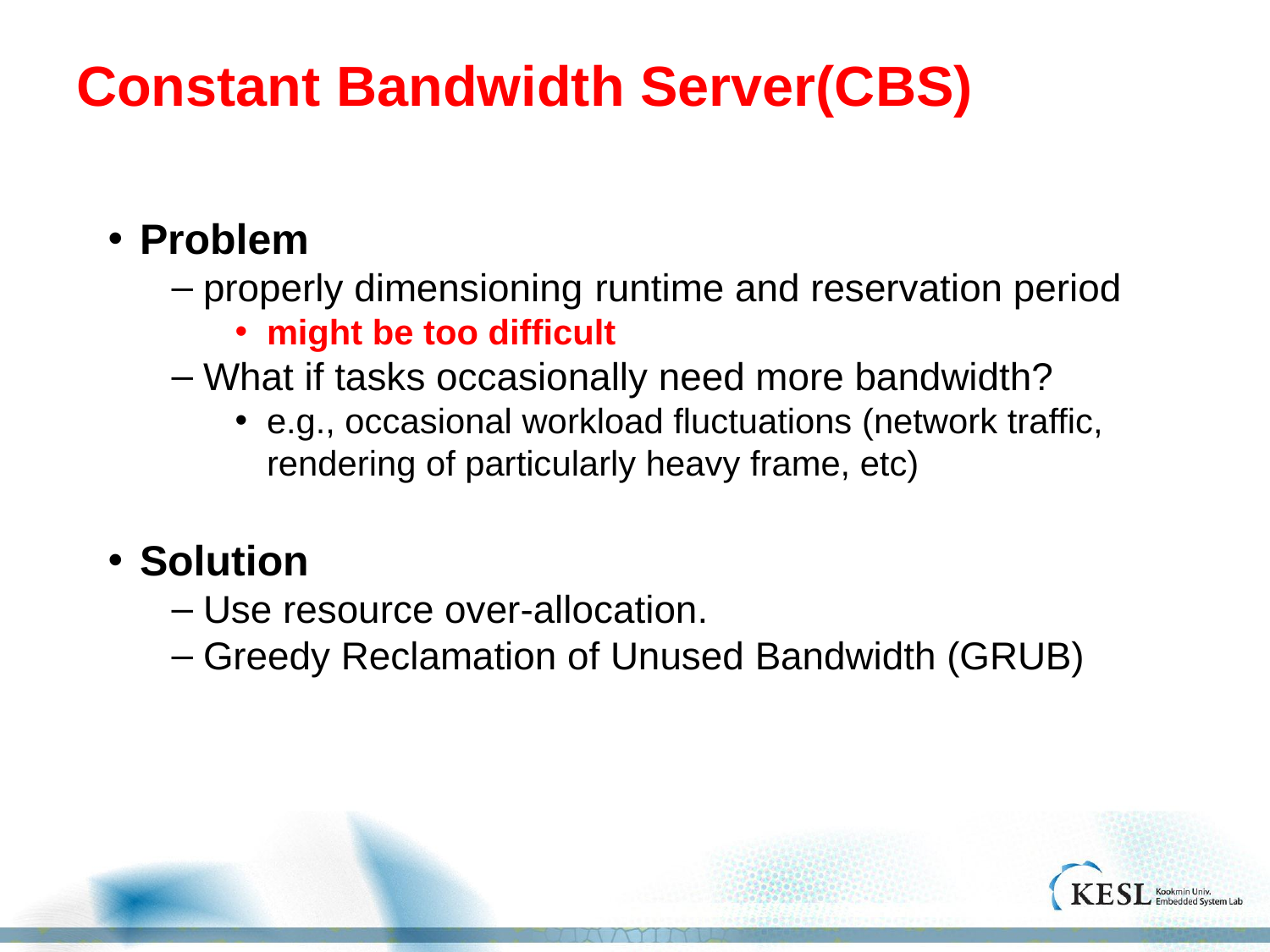

# Constant Bandwidth Server(CBS)

Problem
properly dimensioning	 runtime and reservation period
might be too difficult
What if tasks occasionally need more bandwidth?
e.g., occasional workload fluctuations (network traffic, rendering of particularly heavy frame, etc)

Solution
Use resource over-allocation.
Greedy Reclamation of Unused Bandwidth (GRUB)